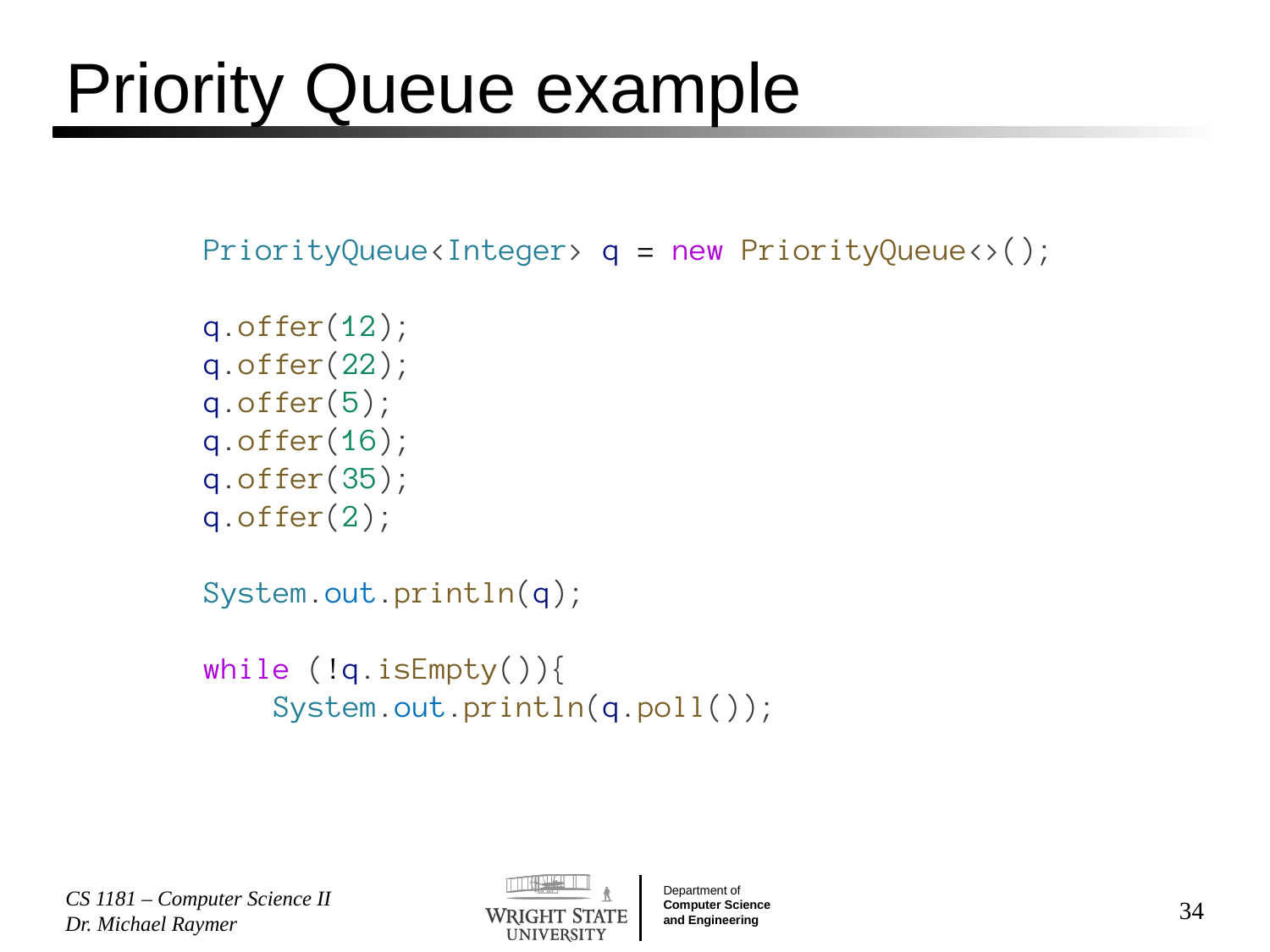

# Priority Queue example
        PriorityQueue<Integer> q = new PriorityQueue<>();
       
        q.offer(12);
        q.offer(22);
        q.offer(5);
        q.offer(16);
        q.offer(35);
        q.offer(2);

        System.out.println(q);

        while (!q.isEmpty()){
            System.out.println(q.poll());

CS 1181 – Computer Science II    Dr. Michael Raymer
34